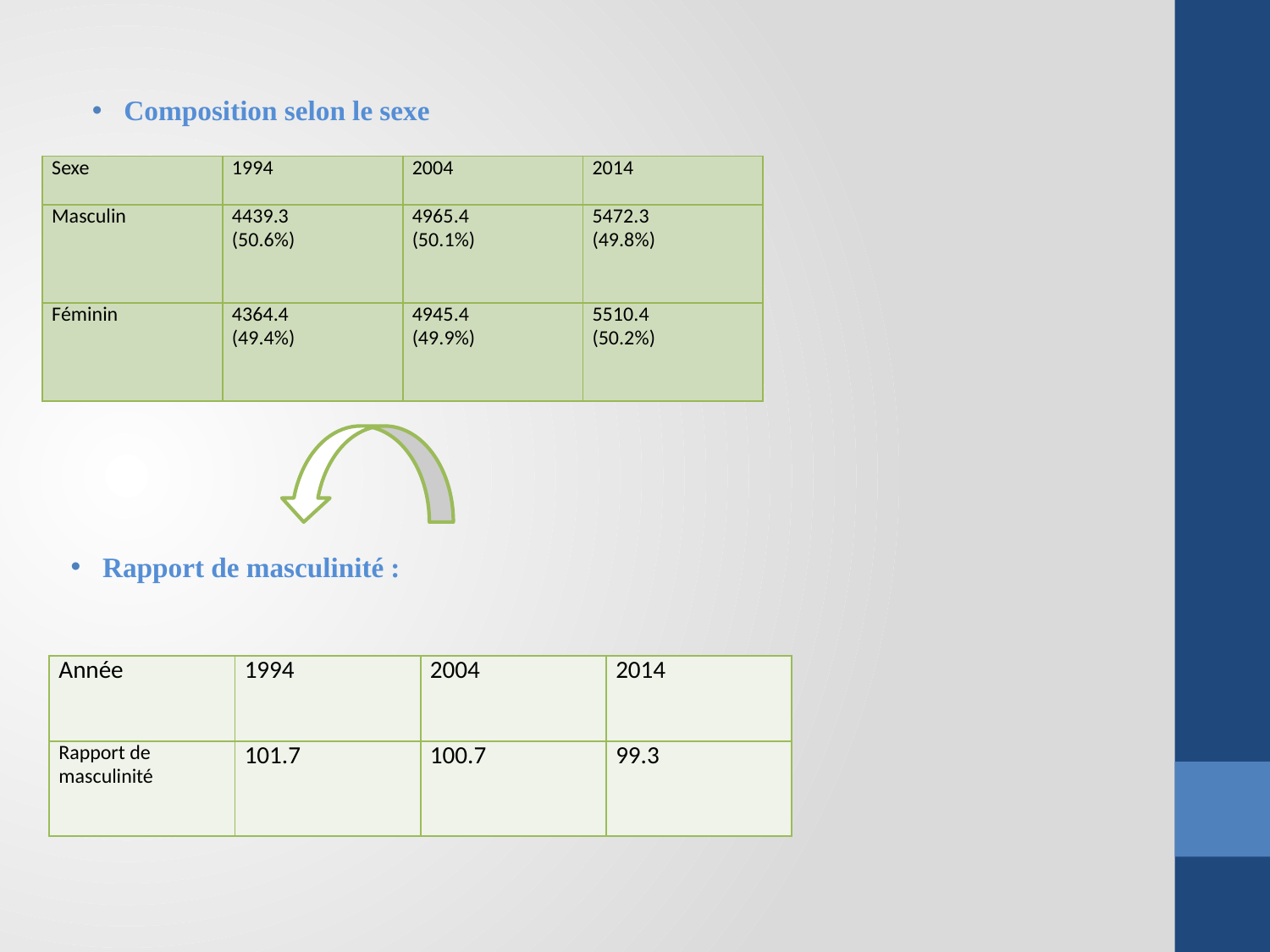

Composition selon le sexe
| Sexe | 1994 | 2004 | 2014 |
| --- | --- | --- | --- |
| Masculin | 4439.3 (50.6%) | 4965.4 (50.1%) | 5472.3 (49.8%) |
| Féminin | 4364.4 (49.4%) | 4945.4 (49.9%) | 5510.4 (50.2%) |

Rapport de masculinité :
| Année | 1994 | 2004 | 2014 |
| --- | --- | --- | --- |
| Rapport de masculinité | 101.7 | 100.7 | 99.3 |